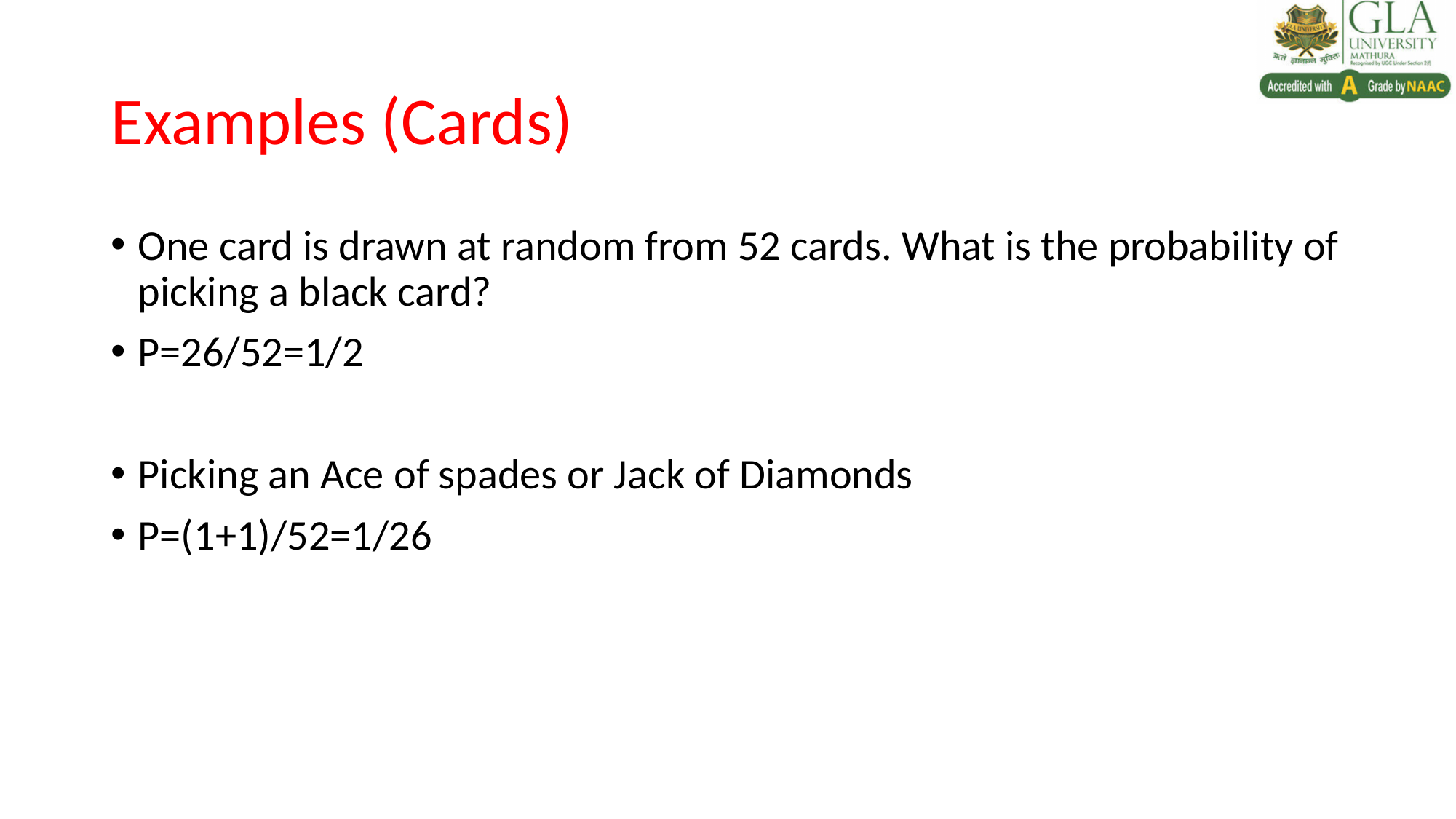

# Examples (Cards)
One card is drawn at random from 52 cards. What is the probability of picking a black card?
P=26/52=1/2

Picking an Ace of spades or Jack of Diamonds
P=(1+1)/52=1/26